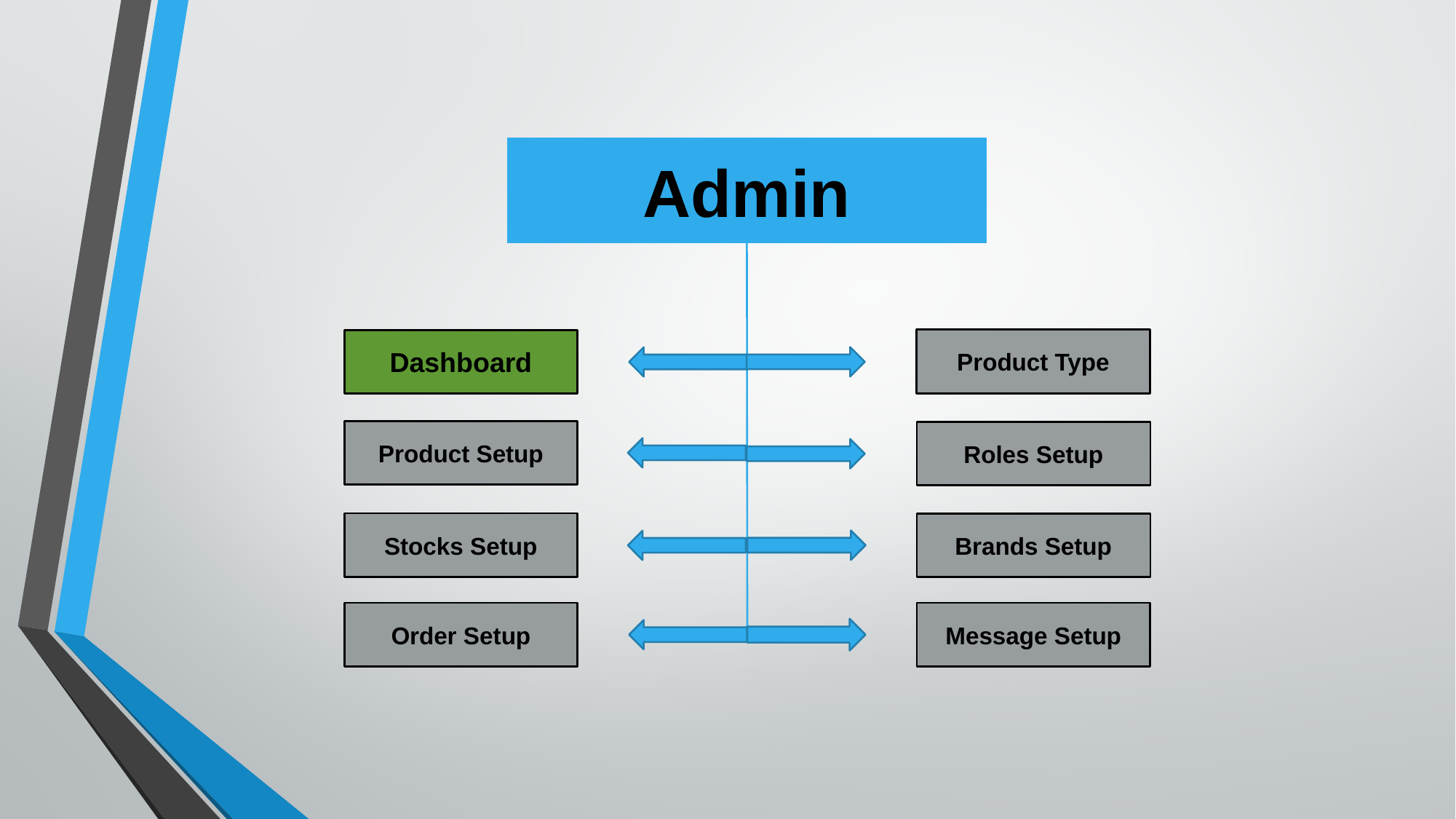

Admin
Product Type
Dashboard

Product Setup
Roles Setup

Stocks Setup
Brands Setup

Order Setup
Message Setup